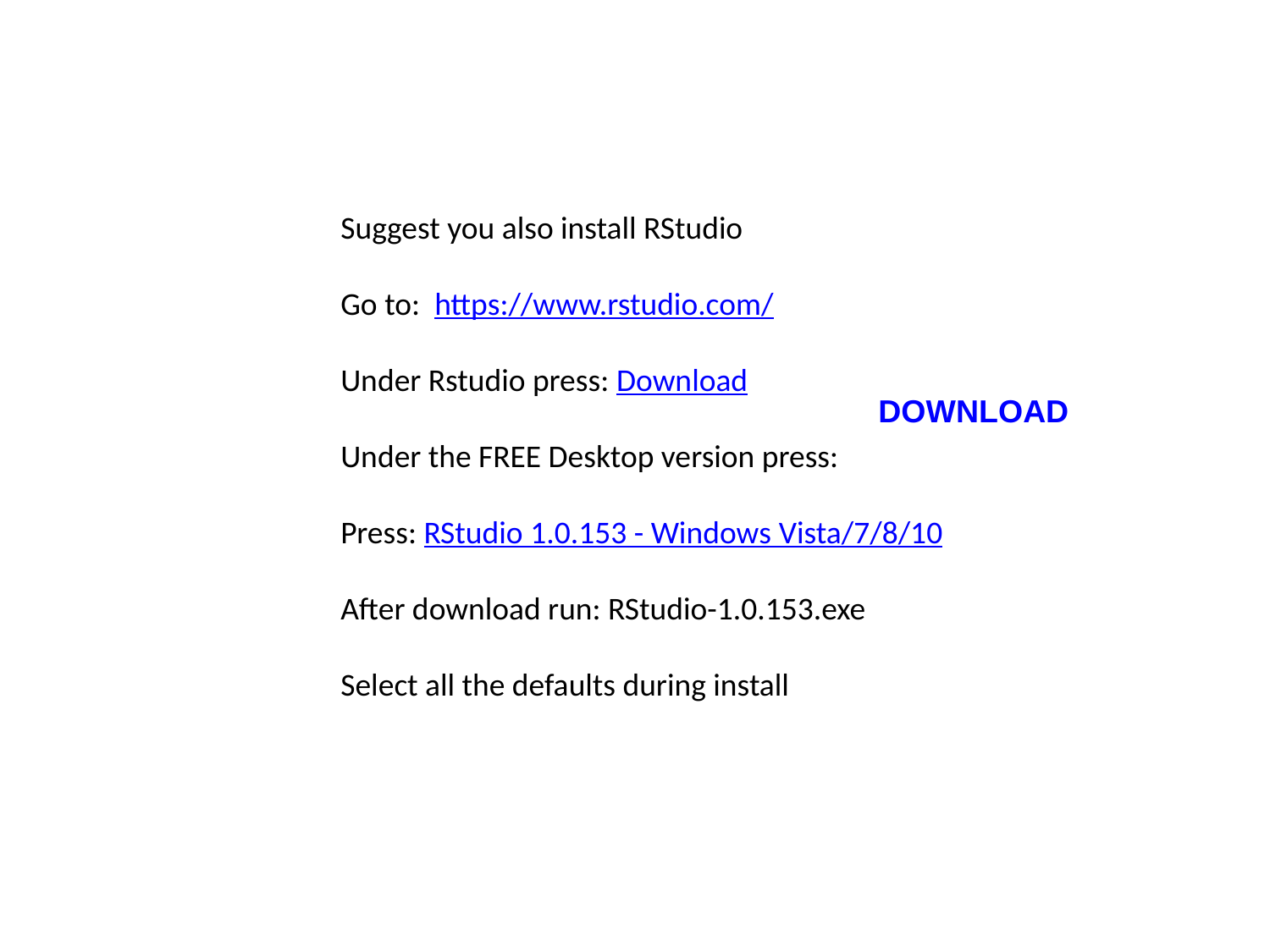

Suggest you also install RStudio

Go to:  https://www.rstudio.com/

Under Rstudio press: Download

Under the FREE Desktop version press:

Press: RStudio 1.0.153 - Windows Vista/7/8/10

After download run: RStudio-1.0.153.exe

Select all the defaults during install

| DOWNLOAD |
| --- |
|  |